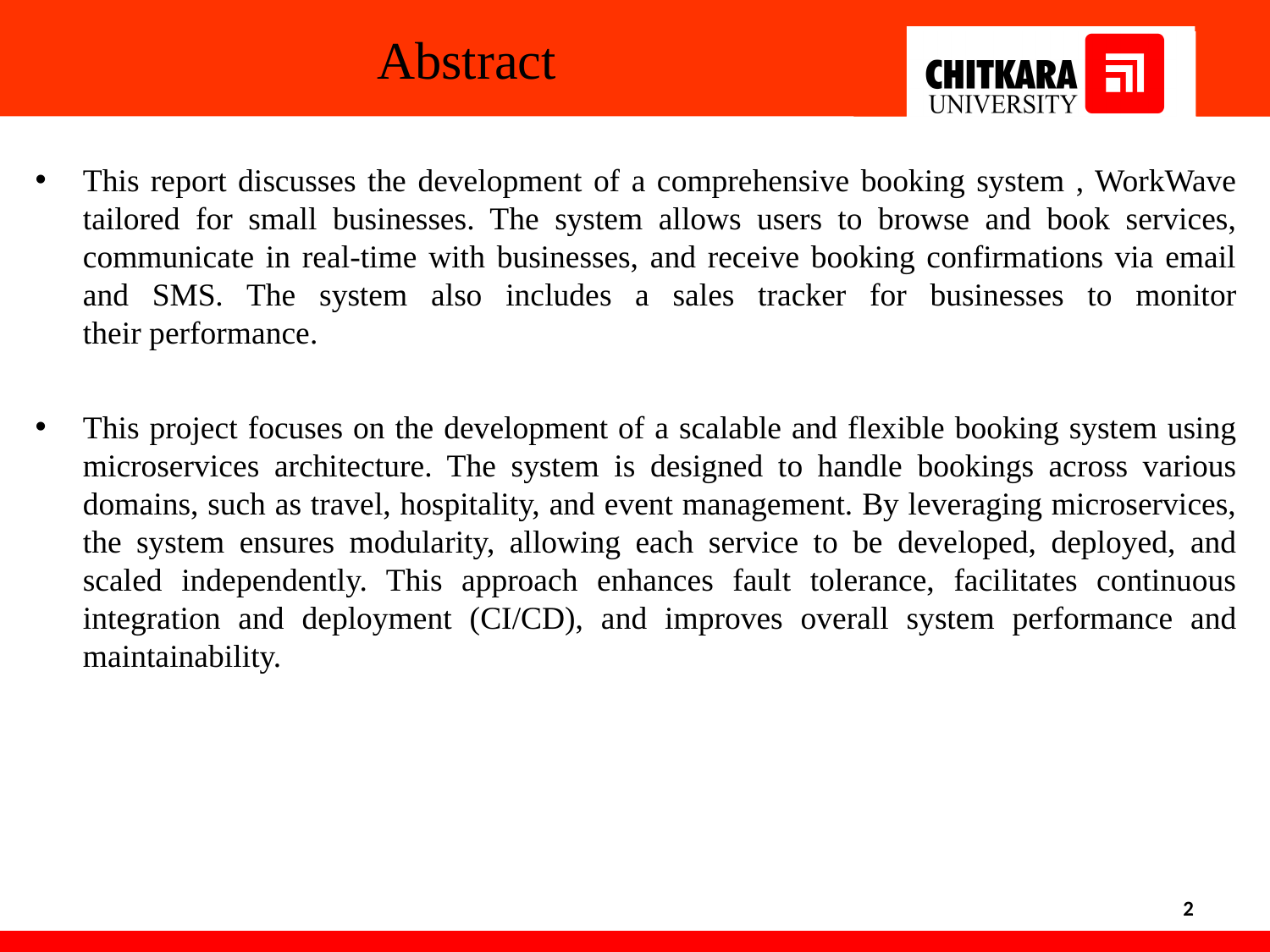

Abstract
This report discusses the development of a comprehensive booking system , WorkWave tailored for small businesses. The system allows users to browse and book services, communicate in real-time with businesses, and receive booking confirmations via email and SMS. The system also includes a sales tracker for businesses to monitor their performance.

This project focuses on the development of a scalable and flexible booking system using microservices architecture. The system is designed to handle bookings across various domains, such as travel, hospitality, and event management. By leveraging microservices, the system ensures modularity, allowing each service to be developed, deployed, and scaled independently. This approach enhances fault tolerance, facilitates continuous integration and deployment (CI/CD), and improves overall system performance and maintainability.
2